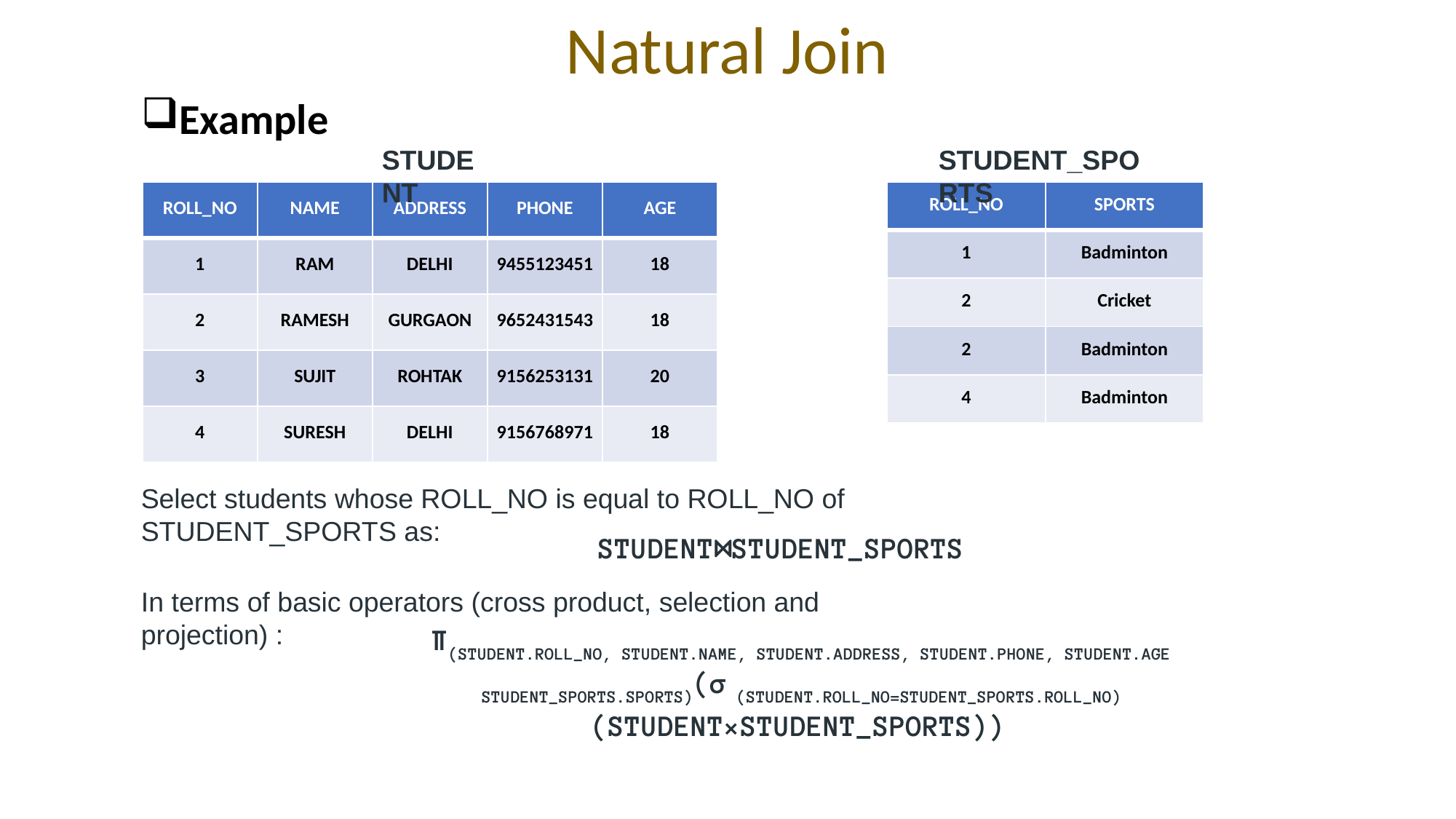

# Natural Join
Example
STUDENT
STUDENT_SPORTS
| ROLL\_NO | SPORTS |
| --- | --- |
| 1 | Badminton |
| 2 | Cricket |
| 2 | Badminton |
| 4 | Badminton |
| ROLL\_NO | NAME | ADDRESS | PHONE | AGE |
| --- | --- | --- | --- | --- |
| 1 | RAM | DELHI | 9455123451 | 18 |
| 2 | RAMESH | GURGAON | 9652431543 | 18 |
| 3 | SUJIT | ROHTAK | 9156253131 | 20 |
| 4 | SURESH | DELHI | 9156768971 | 18 |
Select students whose ROLL_NO is equal to ROLL_NO of STUDENT_SPORTS as:
STUDENT⋈STUDENT_SPORTS
In terms of basic operators (cross product, selection and projection) :
∏(STUDENT.ROLL_NO, STUDENT.NAME, STUDENT.ADDRESS, STUDENT.PHONE, STUDENT.AGE STUDENT_SPORTS.SPORTS)(σ (STUDENT.ROLL_NO=STUDENT_SPORTS.ROLL_NO) (STUDENT×STUDENT_SPORTS))